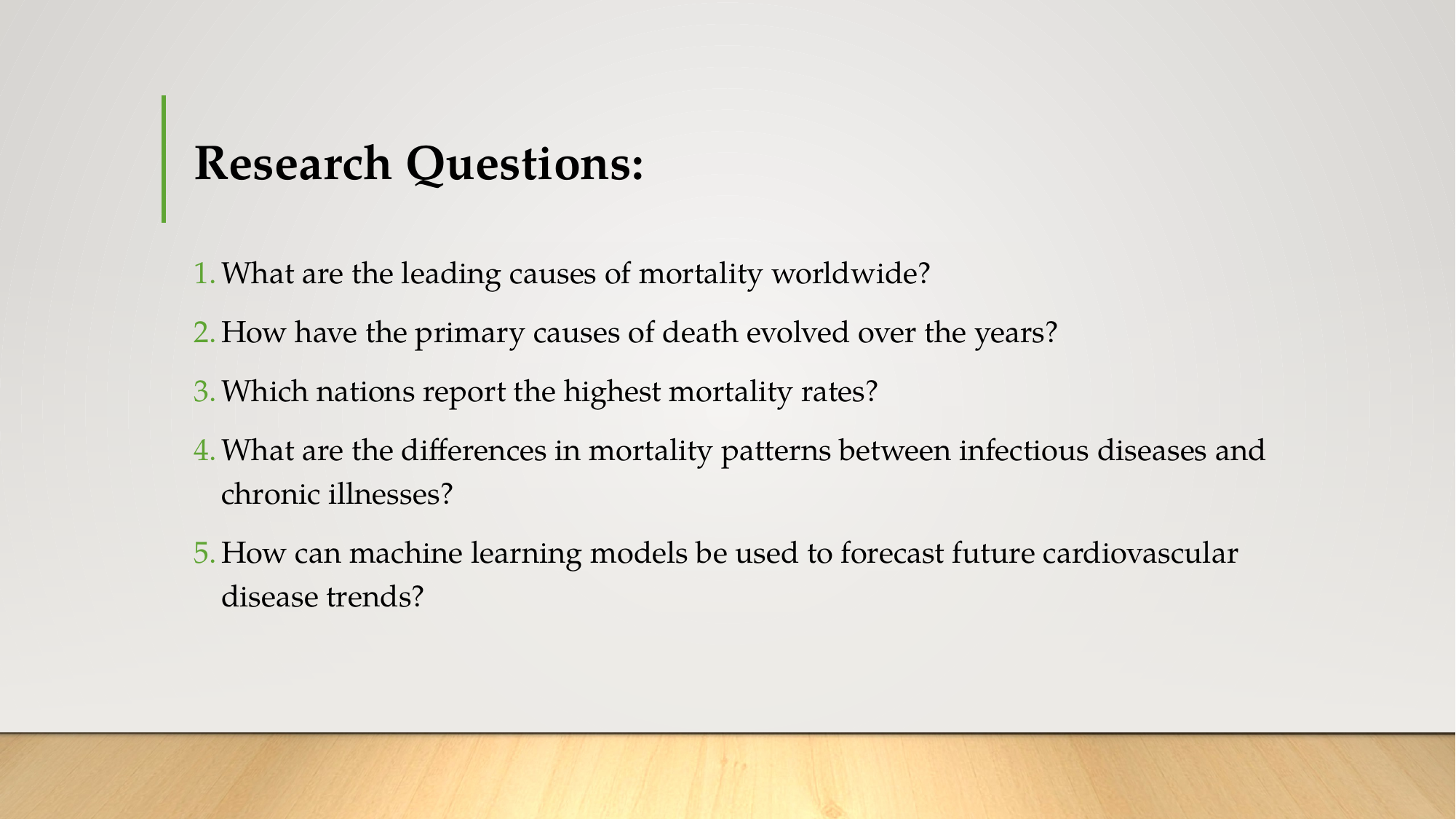

# Research Questions:
What are the leading causes of mortality worldwide?
How have the primary causes of death evolved over the years?
Which nations report the highest mortality rates?
What are the differences in mortality patterns between infectious diseases and chronic illnesses?
How can machine learning models be used to forecast future cardiovascular disease trends?